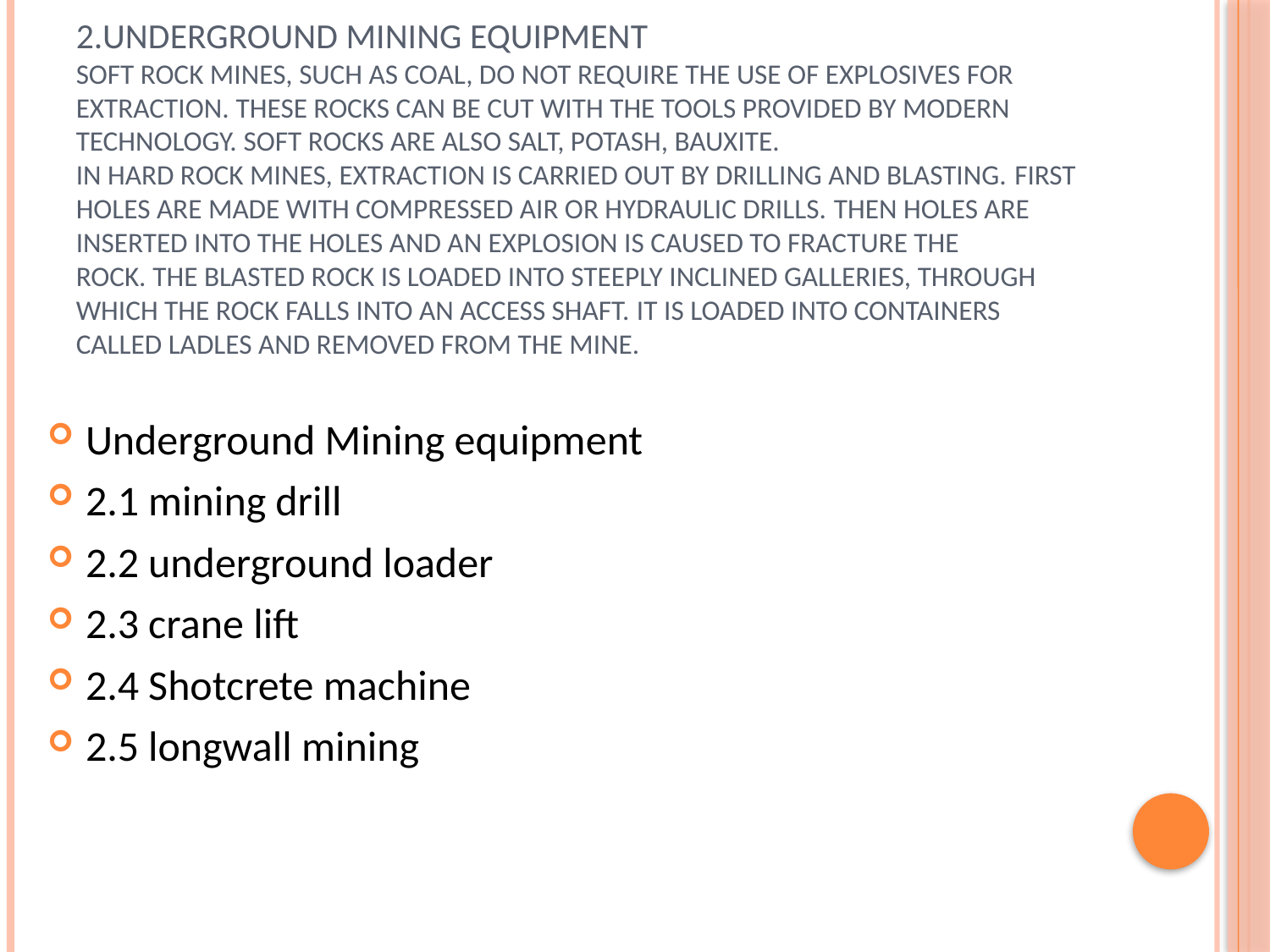

# 2.Underground Mining equipment Soft rock mines, such as coal, do not require the use of explosives for extraction. These rocks can be cut with the tools provided by modern technology. Soft rocks are also salt, potash, bauxite. In hard rock mines, extraction is carried out by drilling and blasting. First holes are made with compressed air or hydraulic drills. Then holes are inserted into the holes and an explosion is caused to fracture the rock. The blasted rock is loaded into steeply inclined galleries, through which the rock falls into an access shaft. It is loaded into containers called ladles and removed from the mine.
Underground Mining equipment
2.1 mining drill
2.2 underground loader
2.3 crane lift
2.4 Shotcrete machine
2.5 longwall mining